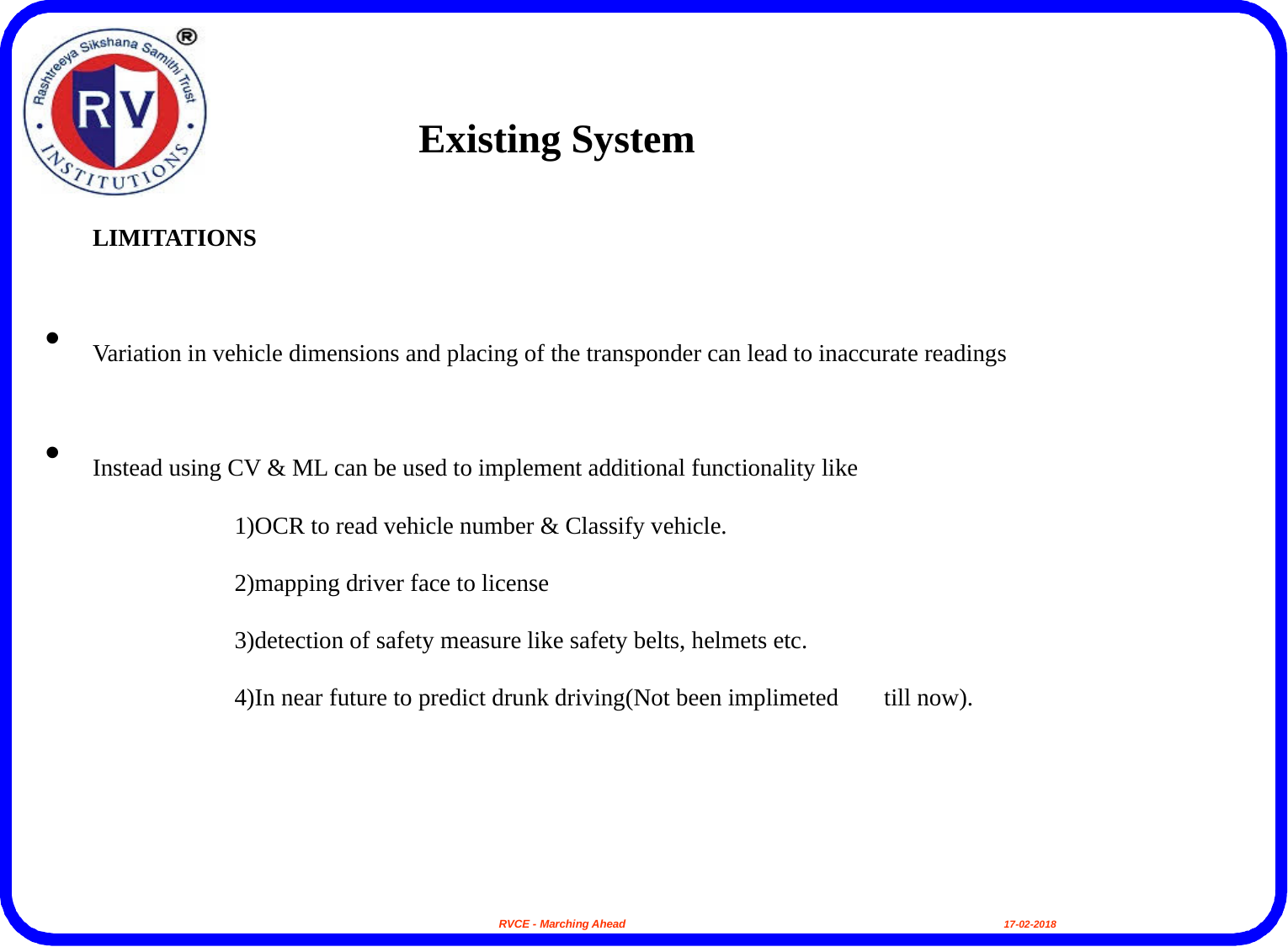

Existing System

LIMITATIONS

Variation in vehicle dimensions and placing of the transponder can lead to inaccurate readings

Instead using CV & ML can be used to implement additional functionality like
	1)OCR to read vehicle number & Classify vehicle.
	2)mapping driver face to license
	3)detection of safety measure like safety belts, helmets etc.
	4)In near future to predict drunk driving(Not been implimeted 	   till now).